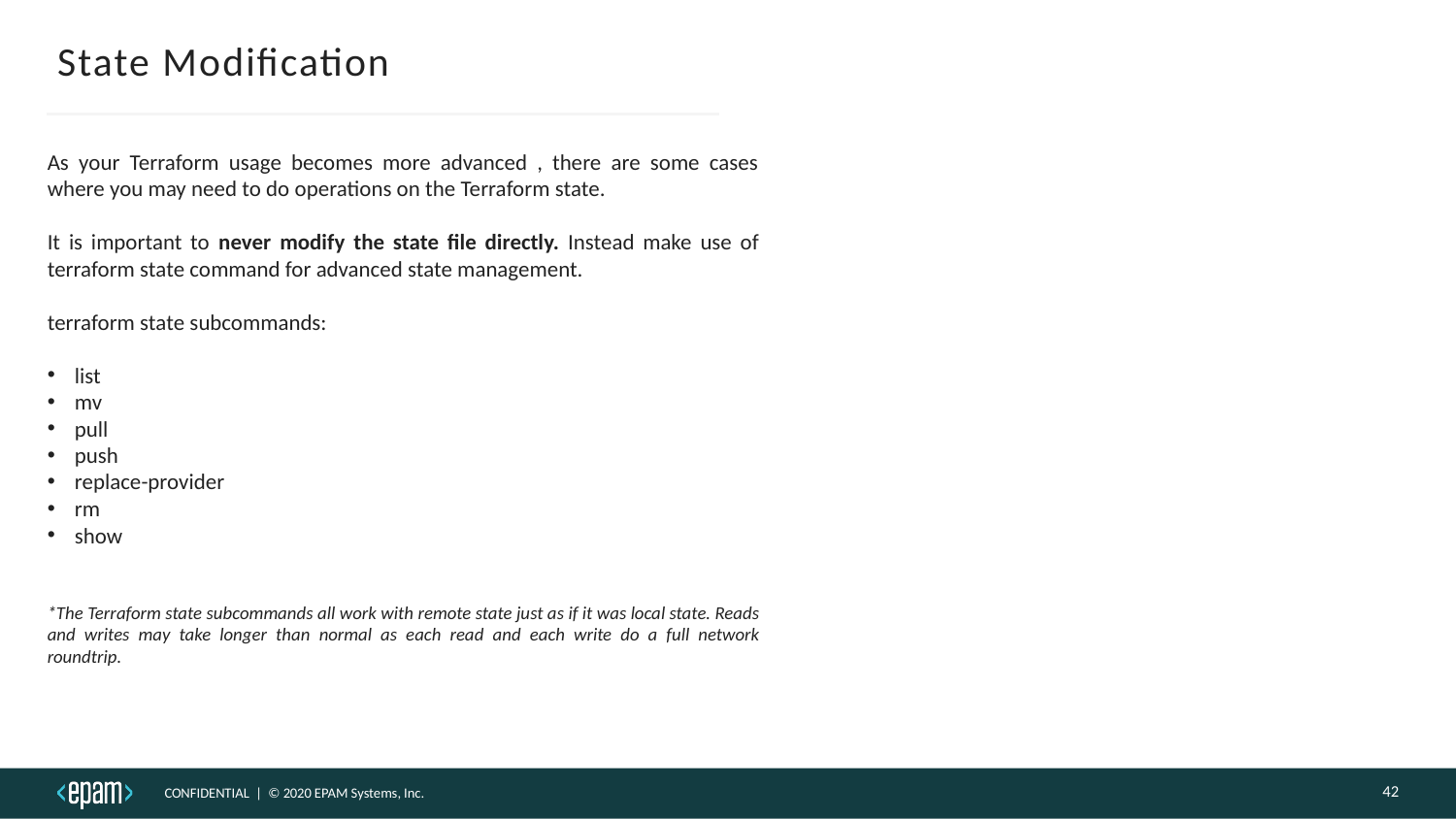

# State Modification

As your Terraform usage becomes more advanced , there are some cases where you may need to do operations on the Terraform state.

It is important to never modify the state file directly. Instead make use of terraform state command for advanced state management.

terraform state subcommands:

list
mv
pull
push
replace-provider
rm
show

*The Terraform state subcommands all work with remote state just as if it was local state. Reads and writes may take longer than normal as each read and each write do a full network roundtrip.
42